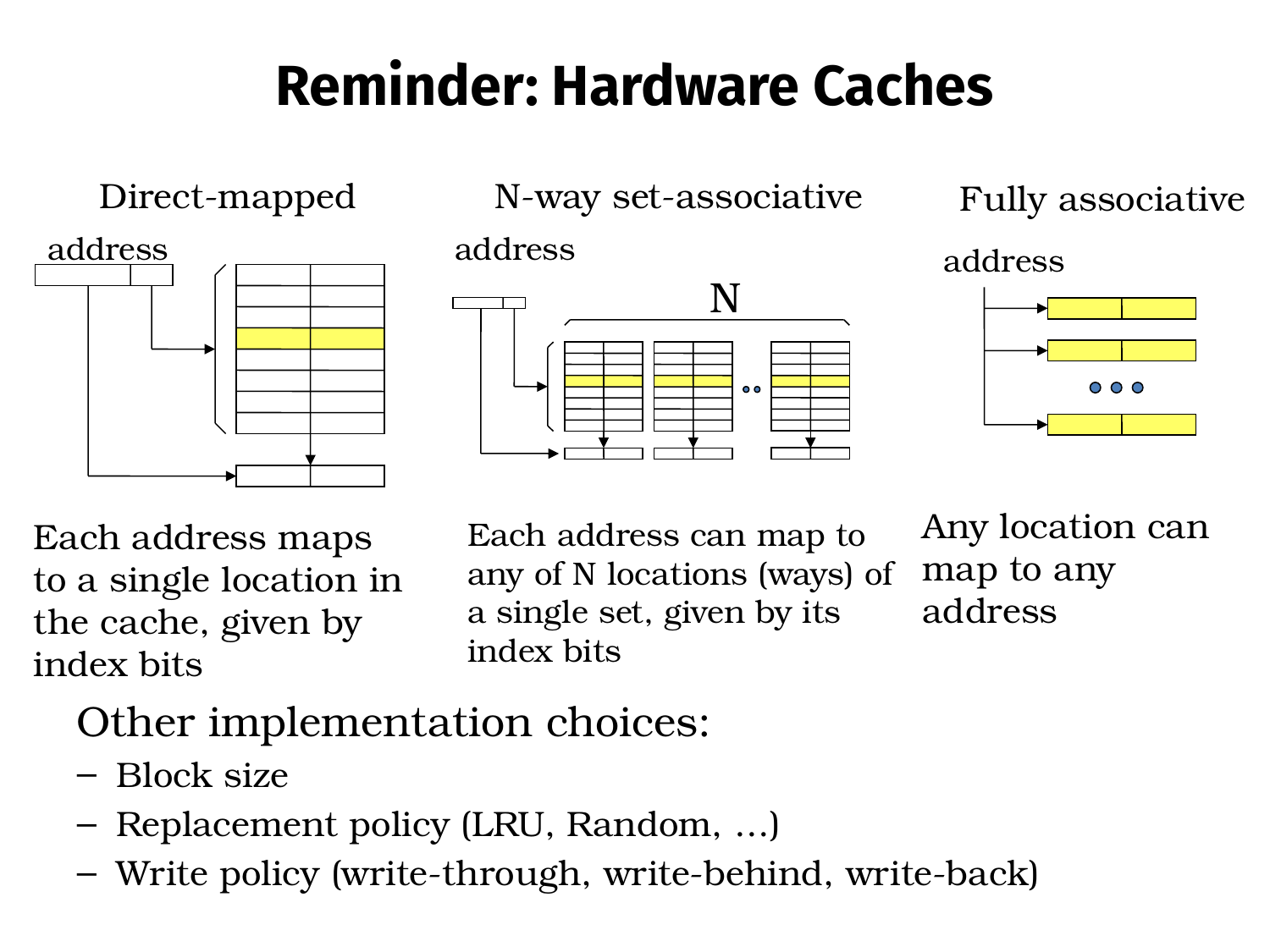

# Reminder: Hardware Caches
Direct-mapped
N-way set-associative

address
N

Each address can map to any of N locations (ways) of a single set, given by its index bits
Fully associative

address

Any location can map to any address

address

Each address maps to a single location in the cache, given by index bits

Other implementation choices:
Block size
Replacement policy (LRU, Random, …)
Write policy (write-through, write-behind, write-back)